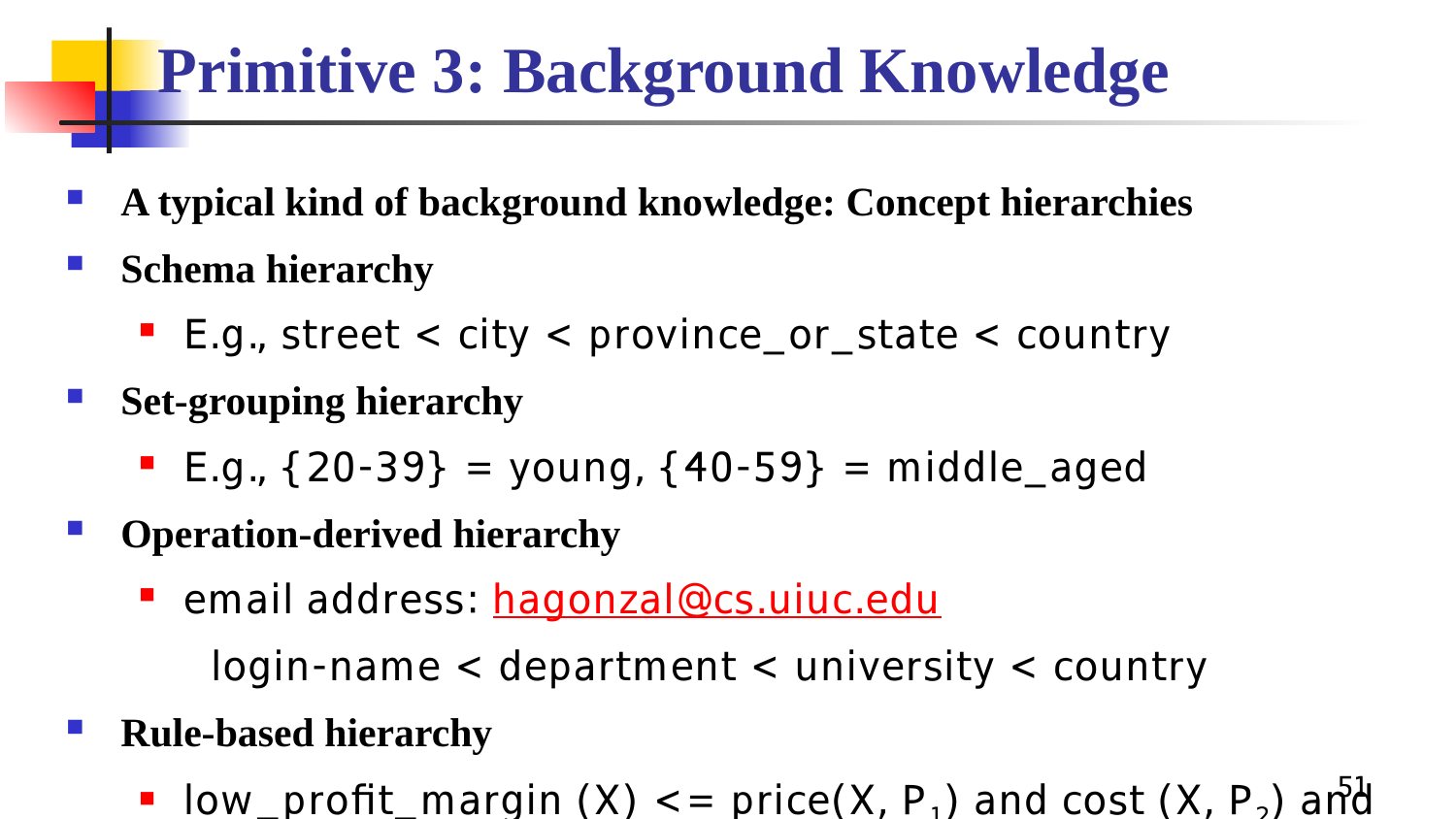

# Primitive 3: Background Knowledge
A typical kind of background knowledge: Concept hierarchies
Schema hierarchy
E.g., street < city < province_or_state < country
Set-grouping hierarchy
E.g., {20-39} = young, {40-59} = middle_aged
Operation-derived hierarchy
email address: hagonzal@cs.uiuc.edu
login-name < department < university < country
Rule-based hierarchy
low_profit_margin (X) <= price(X, P1) and cost (X, P2) and (P1 - P2) < $50
51